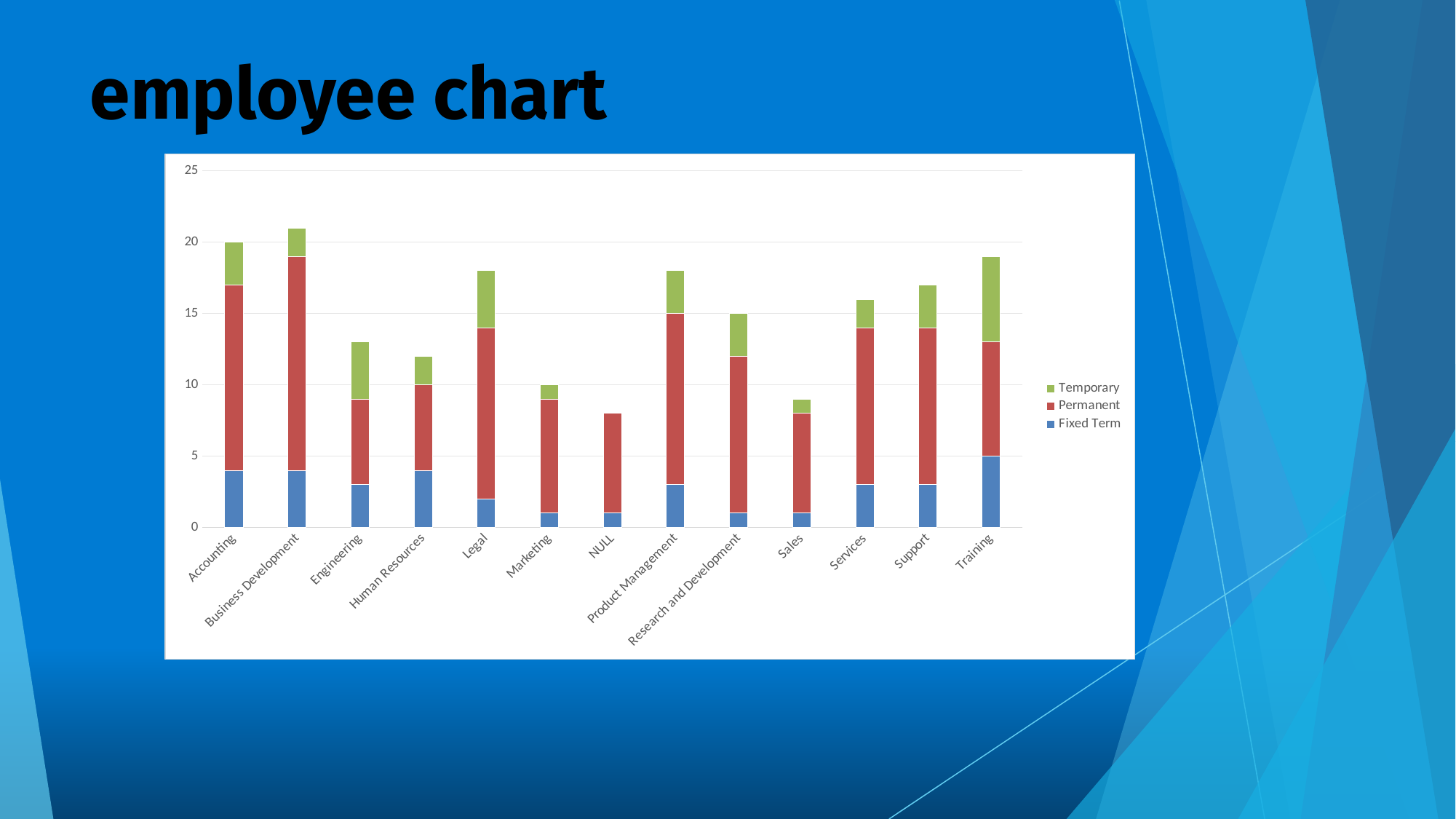

# employee chart

### Chart

| Category | Fixed Term | Permanent | Temporary |
|---|---|---|---|
| Accounting | 4.0 | 13.0 | 3.0 |
| Business Development | 4.0 | 15.0 | 2.0 |
| Engineering | 3.0 | 6.0 | 4.0 |
| Human Resources | 4.0 | 6.0 | 2.0 |
| Legal | 2.0 | 12.0 | 4.0 |
| Marketing | 1.0 | 8.0 | 1.0 |
| NULL | 1.0 | 7.0 | None |
| Product Management | 3.0 | 12.0 | 3.0 |
| Research and Development | 1.0 | 11.0 | 3.0 |
| Sales | 1.0 | 7.0 | 1.0 |
| Services | 3.0 | 11.0 | 2.0 |
| Support | 3.0 | 11.0 | 3.0 |
| Training | 5.0 | 8.0 | 6.0 |